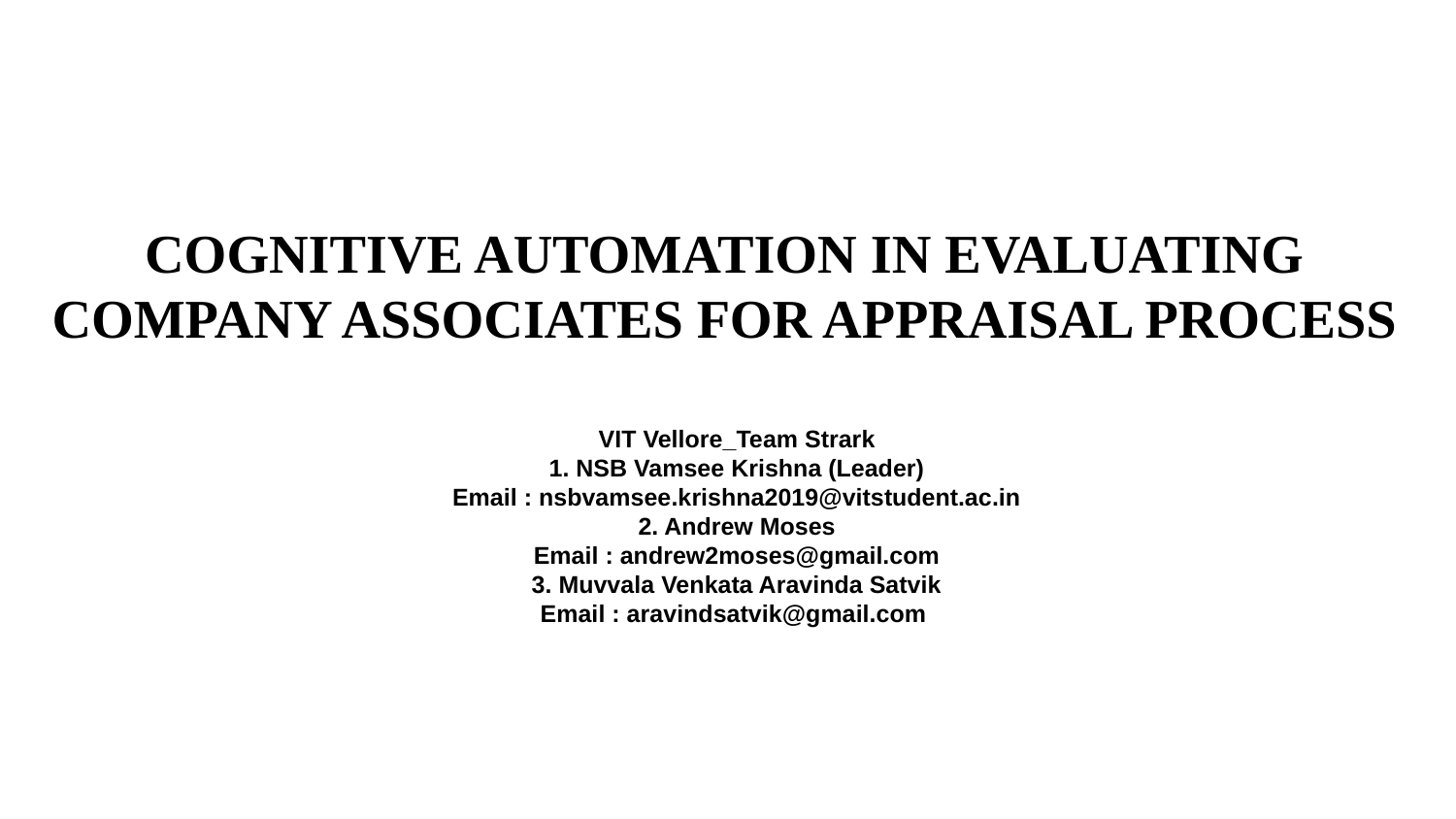

# COGNITIVE AUTOMATION IN EVALUATING COMPANY ASSOCIATES FOR APPRAISAL PROCESS
VIT Vellore_Team Strark
1. NSB Vamsee Krishna (Leader)
Email : nsbvamsee.krishna2019@vitstudent.ac.in
2. Andrew Moses
Email : andrew2moses@gmail.com
3. Muvvala Venkata Aravinda Satvik
Email : aravindsatvik@gmail.com